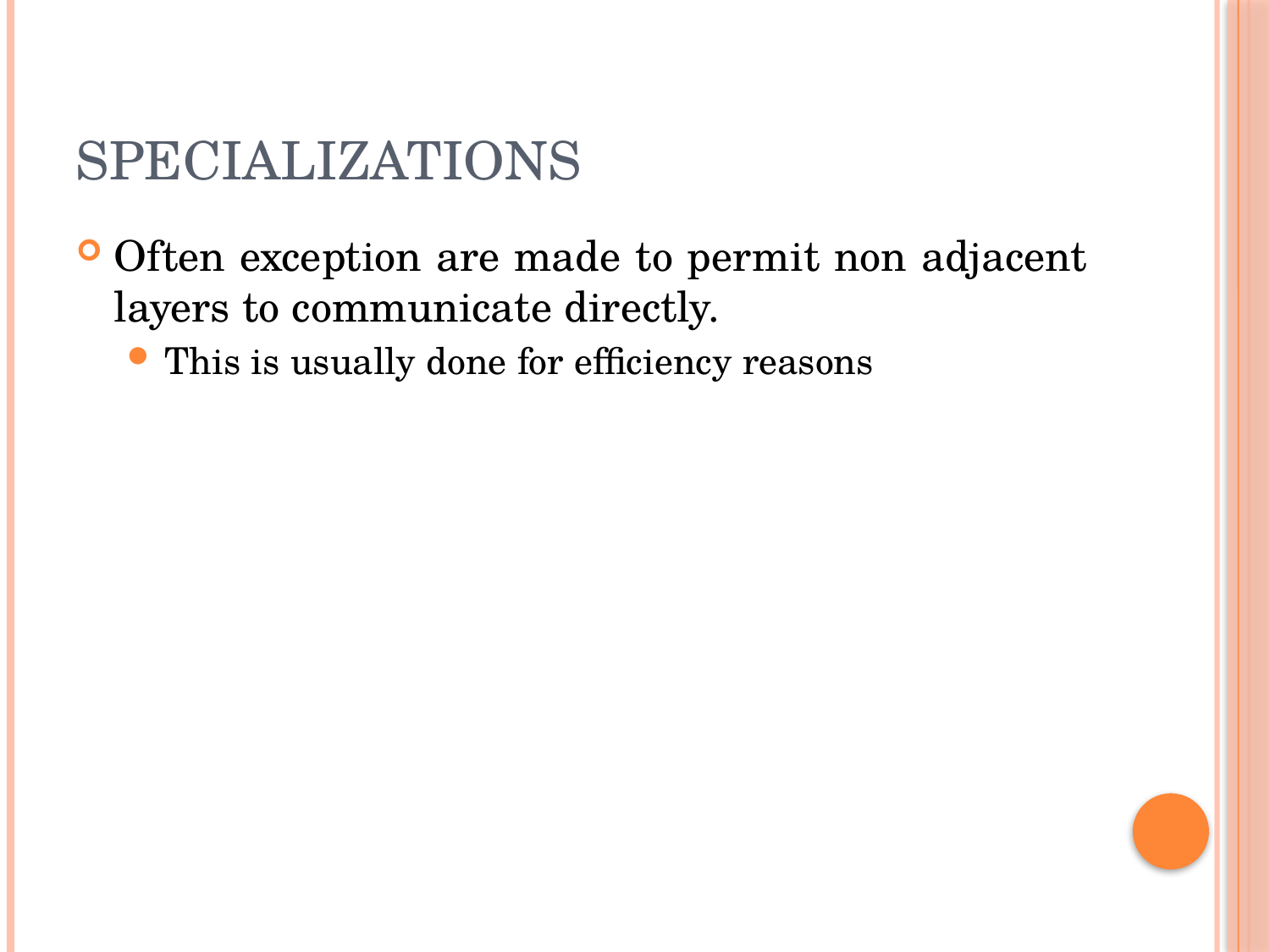

# Specializations
Often exception are made to permit non adjacent layers to communicate directly.
This is usually done for efficiency reasons